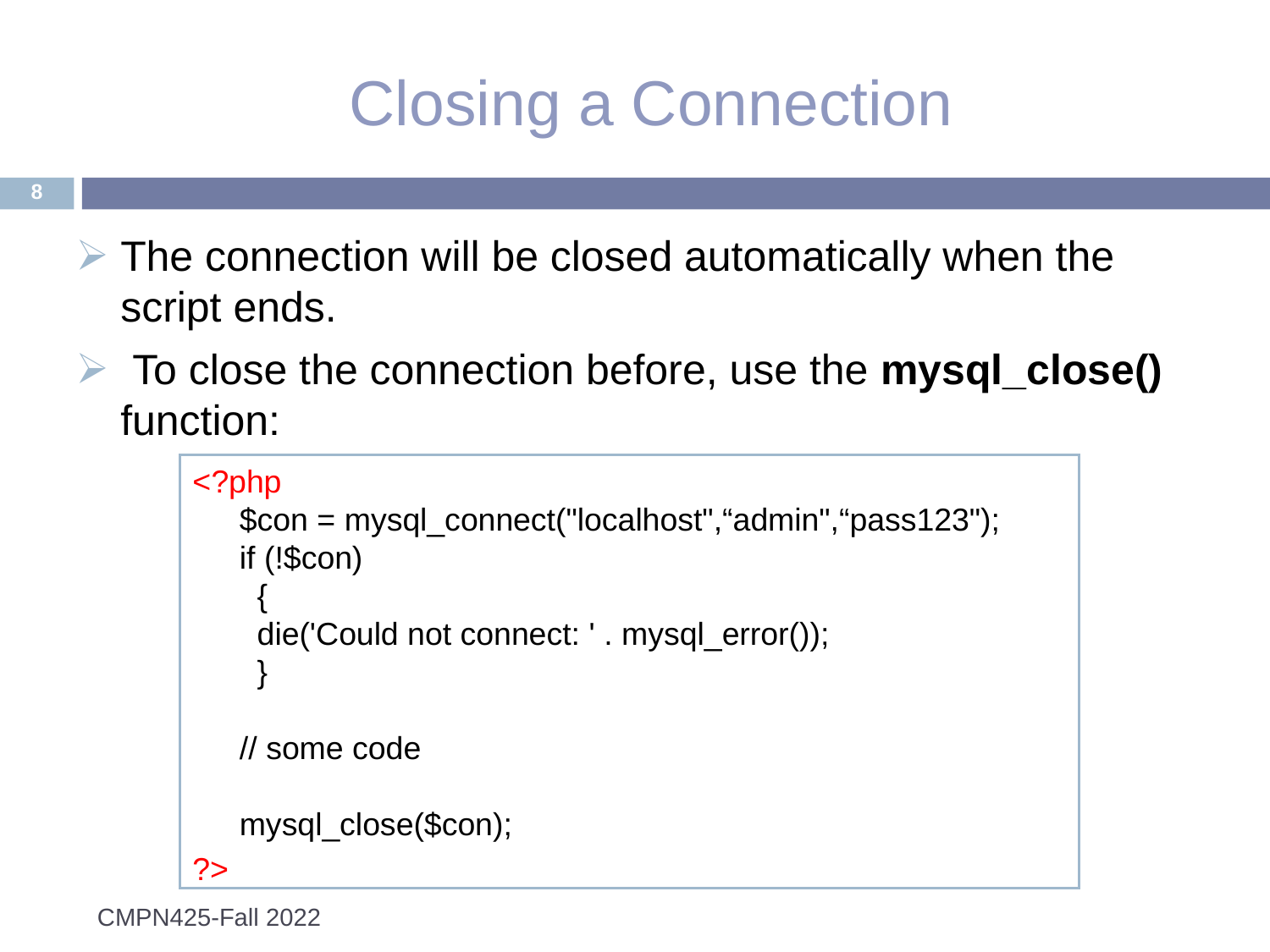

# Closing a Connection
8
The connection will be closed automatically when the script ends.
 To close the connection before, use the mysql_close() function:

<?php
$con = mysql_connect("localhost",“admin",“pass123");
if (!$con)
  {
  die('Could not connect: ' . mysql_error());
  }
// some code
mysql_close($con);
?>
CMPN425-Fall 2022